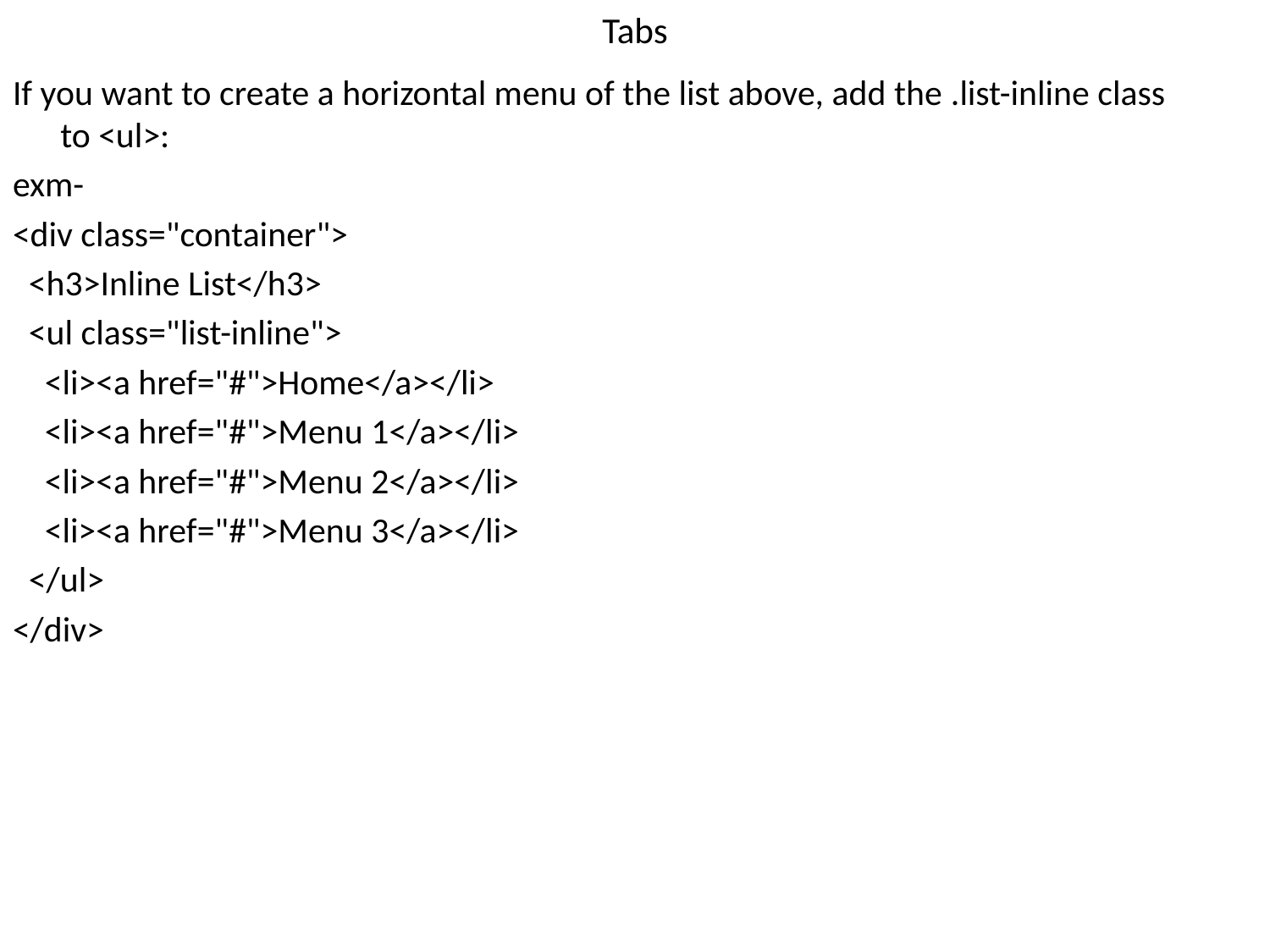

# Tabs
If you want to create a horizontal menu of the list above, add the .list-inline class to <ul>:
exm-
<div class="container">
  <h3>Inline List</h3>
  <ul class="list-inline">
    <li><a href="#">Home</a></li>
    <li><a href="#">Menu 1</a></li>
    <li><a href="#">Menu 2</a></li>
    <li><a href="#">Menu 3</a></li>
  </ul>
</div>